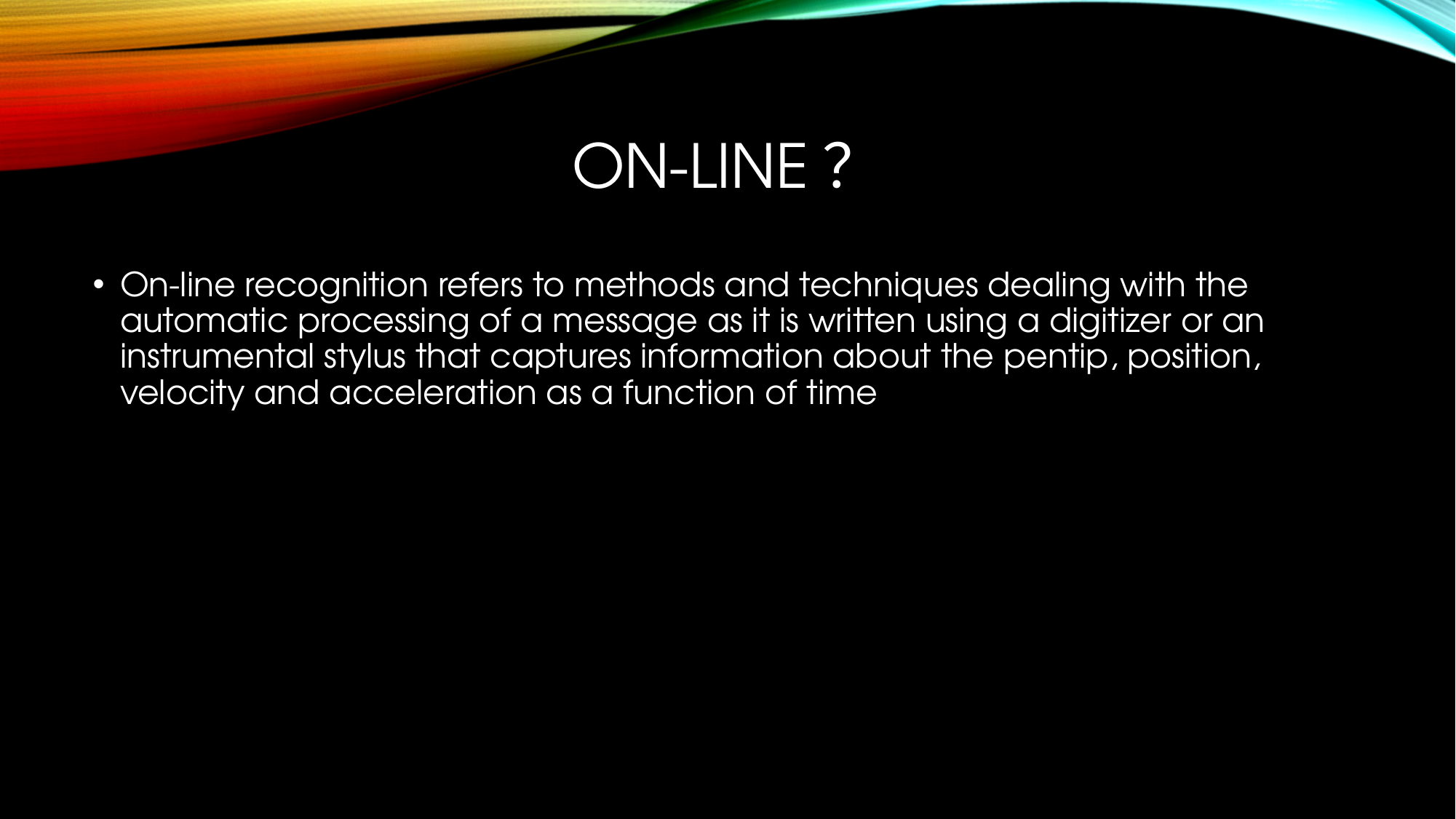

# On-line？
On-line recognition refers to methods and techniques dealing with the automatic processing of a message as it is written using a digitizer or an instrumental stylus that captures information about the pentip, position, velocity and acceleration as a function of time